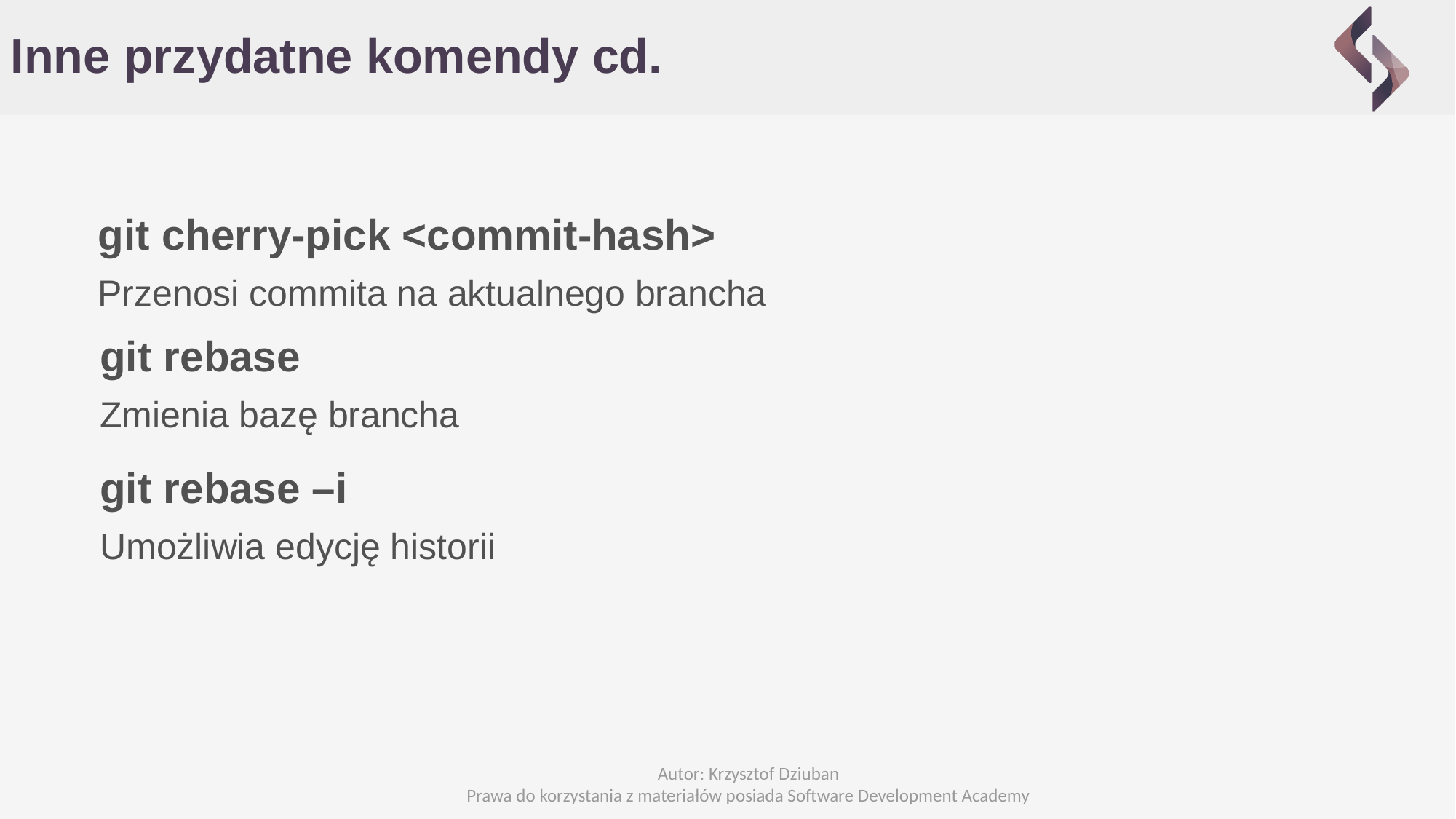

Inne przydatne komendy cd.
git cherry-pick <commit-hash>
Przenosi commita na aktualnego brancha
git rebase
Zmienia bazę brancha
git rebase –i
Umożliwia edycję historii
Autor: Krzysztof Dziuban
Prawa do korzystania z materiałów posiada Software Development Academy